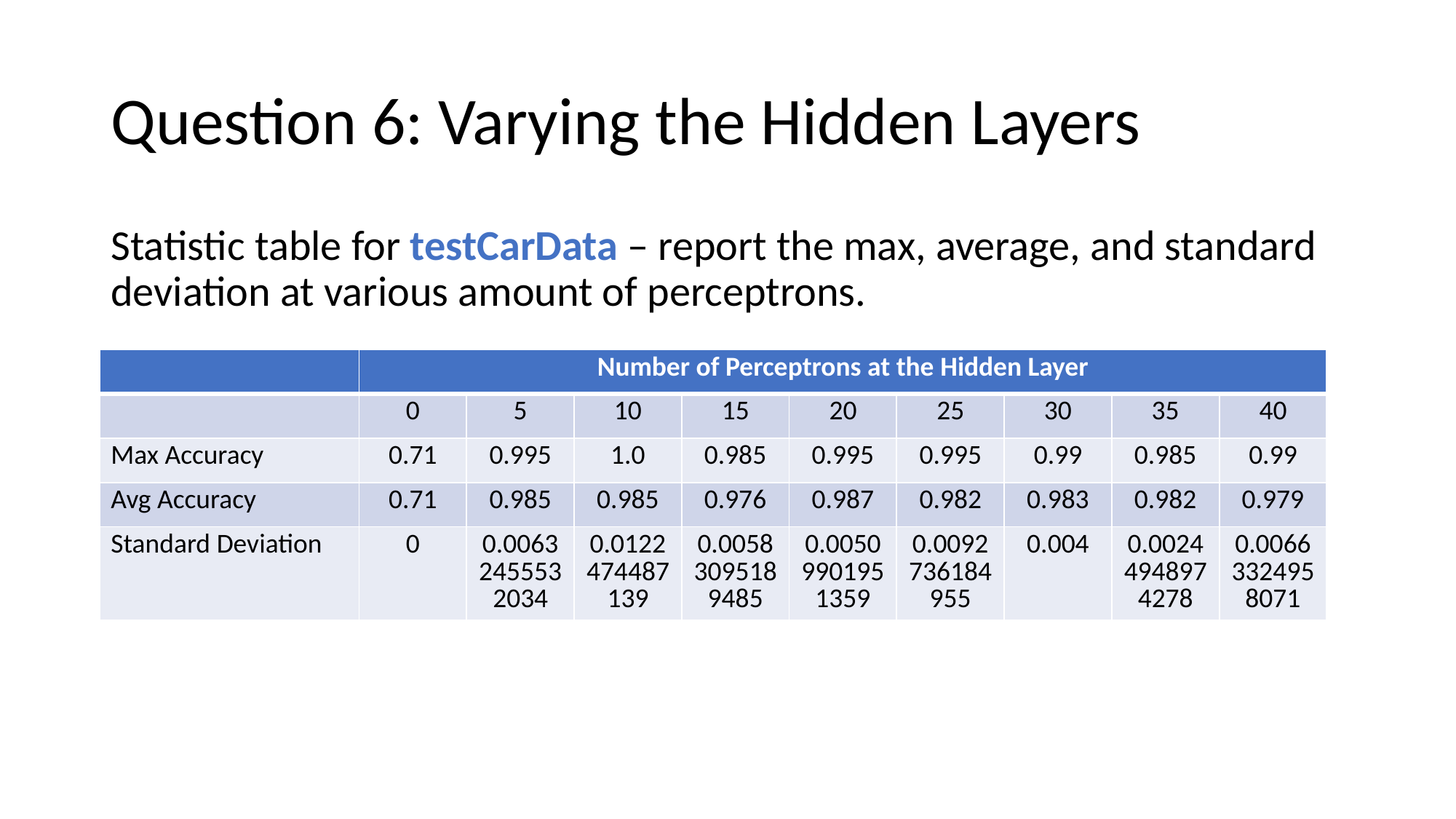

# Question 6: Varying the Hidden Layers
Statistic table for testCarData – report the max, average, and standard deviation at various amount of perceptrons.

|  | Number of Perceptrons at the Hidden Layer |  |  |  |  |  |  |  |  |
| --- | --- | --- | --- | --- | --- | --- | --- | --- | --- |
|  | 0 | 5 | 10 | 15 | 20 | 25 | 30 | 35 | 40 |
| Max Accuracy | 0.71 | 0.995 | 1.0 | 0.985 | 0.995 | 0.995 | 0.99 | 0.985 | 0.99 |
| Avg Accuracy | 0.71 | 0.985 | 0.985 | 0.976 | 0.987 | 0.982 | 0.983 | 0.982 | 0.979 |
| Standard Deviation | 0 | 0.00632455532034 | 0.0122474487139 | 0.00583095189485 | 0.00509901951359 | 0.0092736184955 | 0.004 | 0.00244948974278 | 0.00663324958071 |